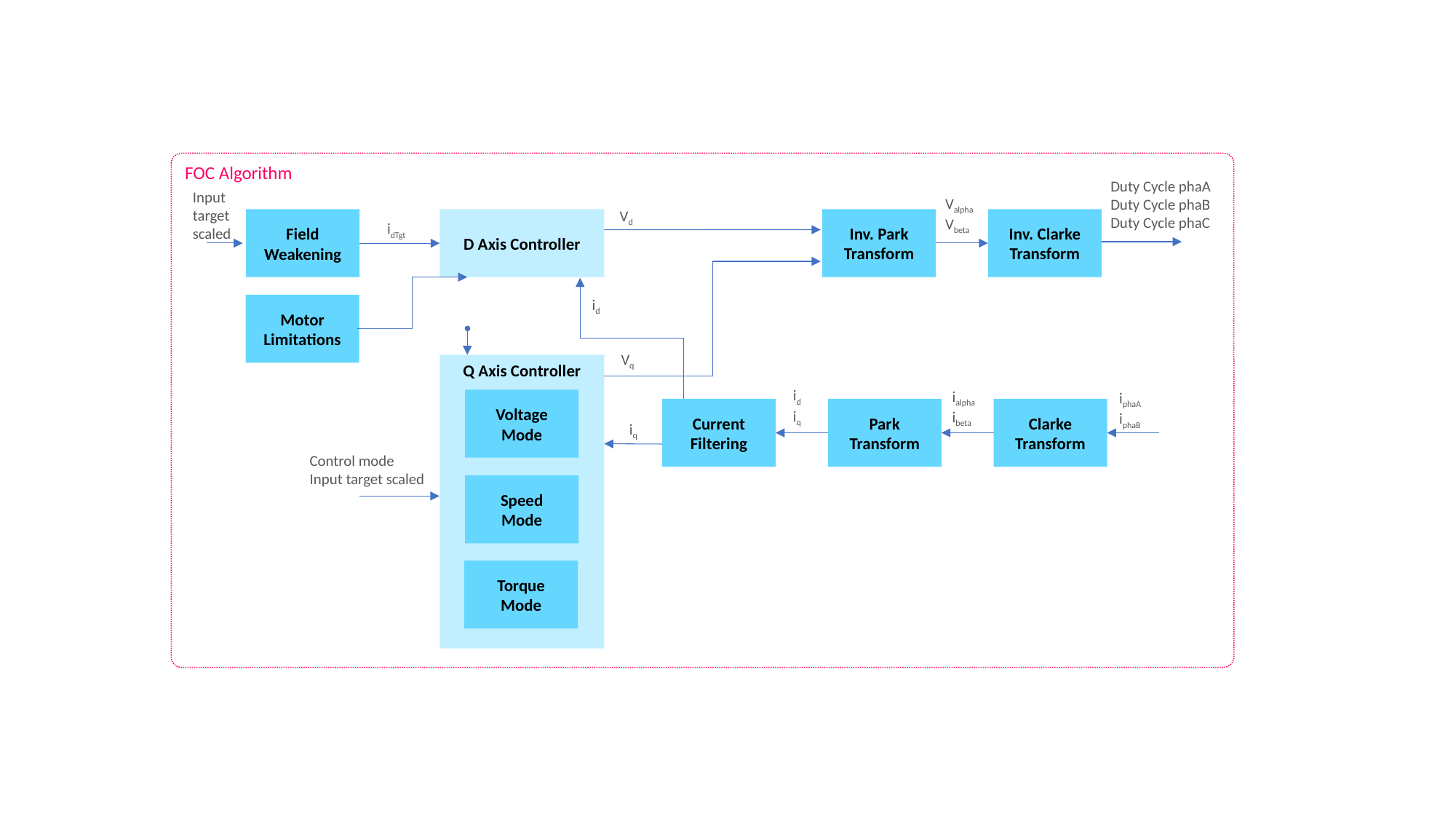

FOC Algorithm
Duty Cycle phaA
Duty Cycle phaB
Duty Cycle phaC
Input target scaled
Valpha
Vbeta
Vd
Inv. Park Transform
Inv. Clarke Transform
Field Weakening
D Axis Controller
idTgt
id
Motor Limitations

Vq
Q Axis Controller
id
iq
ialpha
ibeta
iphaA
iphaB
Voltage Mode
Current Filtering
Park Transform
Clarke Transform
iq
Control mode
Input target scaled
Speed
Mode
Torque Mode